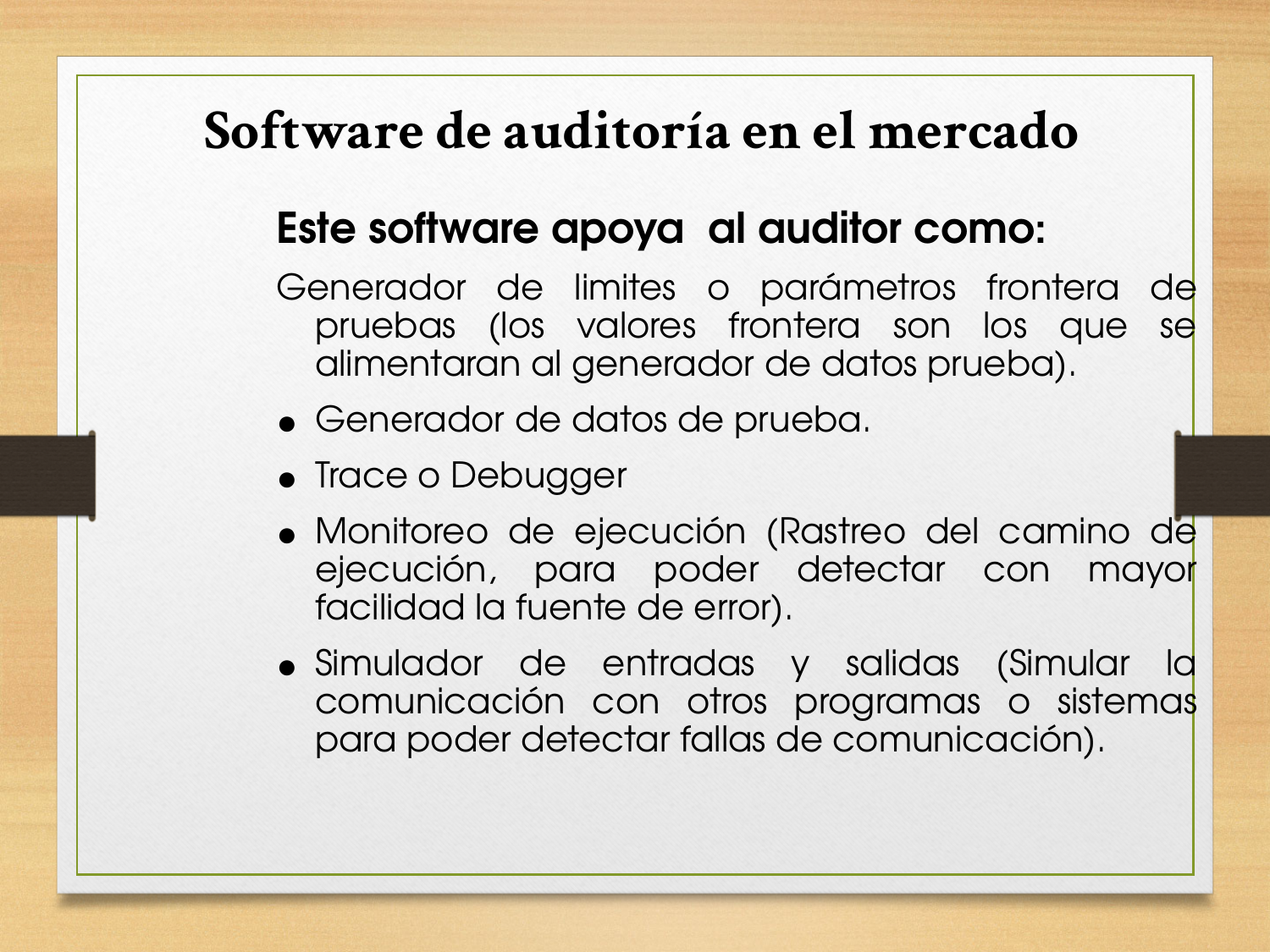

Software de auditoría en el mercado
Este software apoya  al auditor como:
Generador de limites o parámetros frontera de pruebas (los valores frontera son los que se alimentaran al generador de datos prueba).
Generador de datos de prueba.
Trace o Debugger
Monitoreo de ejecución (Rastreo del camino de ejecución, para poder detectar con mayor facilidad la fuente de error).
Simulador de entradas y salidas (Simular la comunicación con otros programas o sistemas para poder detectar fallas de comunicación).